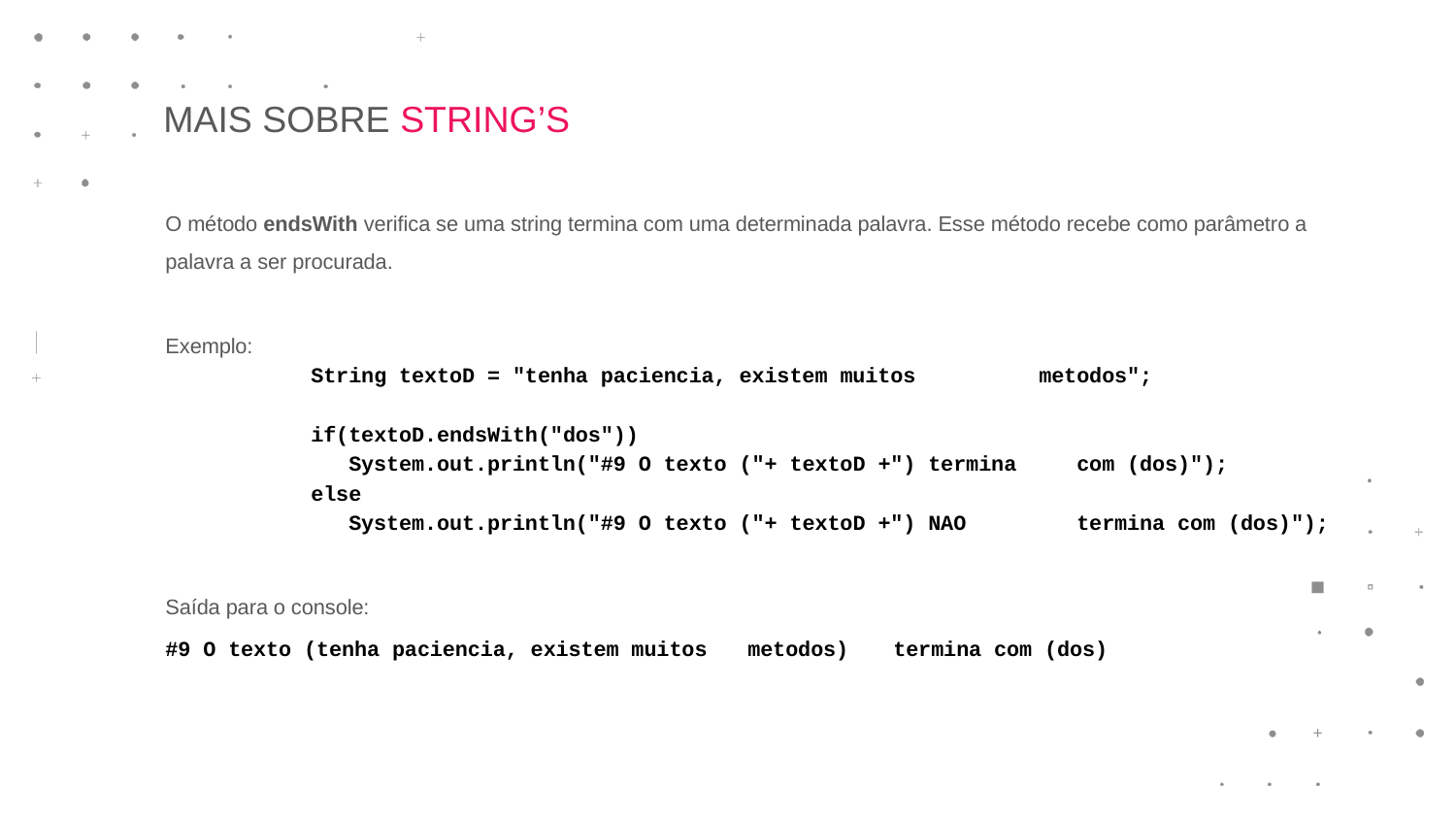

MAIS SOBRE STRING’S
O método endsWith verifica se uma string termina com uma determinada palavra. Esse método recebe como parâmetro a palavra a ser procurada.

Exemplo:
	String textoD = "tenha paciencia, existem muitos 	metodos";

	if(textoD.endsWith("dos"))
	   System.out.println("#9 O texto ("+ textoD +") termina 	   com (dos)");
	else
	   System.out.println("#9 O texto ("+ textoD +") NAO 	   termina com (dos)");

Saída para o console:
#9 O texto (tenha paciencia, existem muitos 	metodos) 	termina com (dos)